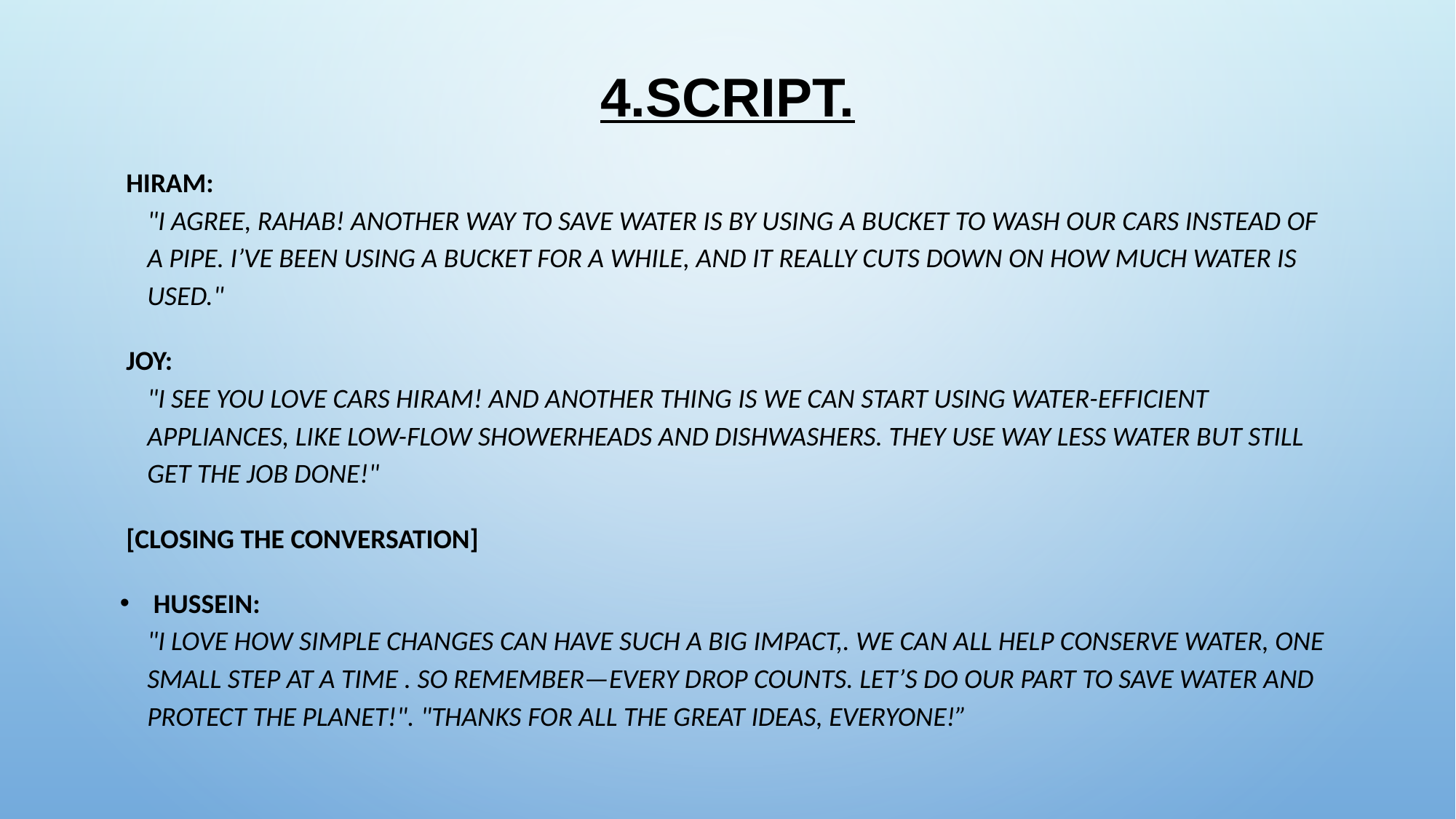

# 4.Script.
 Hiram:
"I agree, Rahab! Another way to save water is by using a bucket to wash our cars instead of a pipe. I’ve been using a bucket for a while, and it really cuts down on how much water is used."
 Joy:
"I see you love cars Hiram! And another thing is we can start using water-efficient appliances, like low-flow showerheads and dishwashers. They use way less water but still get the job done!"
 [Closing the Conversation]
 Hussein:
"I love how simple changes can have such a big impact,. We can all help conserve water, one small step at a time . So remember—every drop counts. Let’s do our part to save water and protect the planet!". "Thanks for all the great ideas, everyone!”